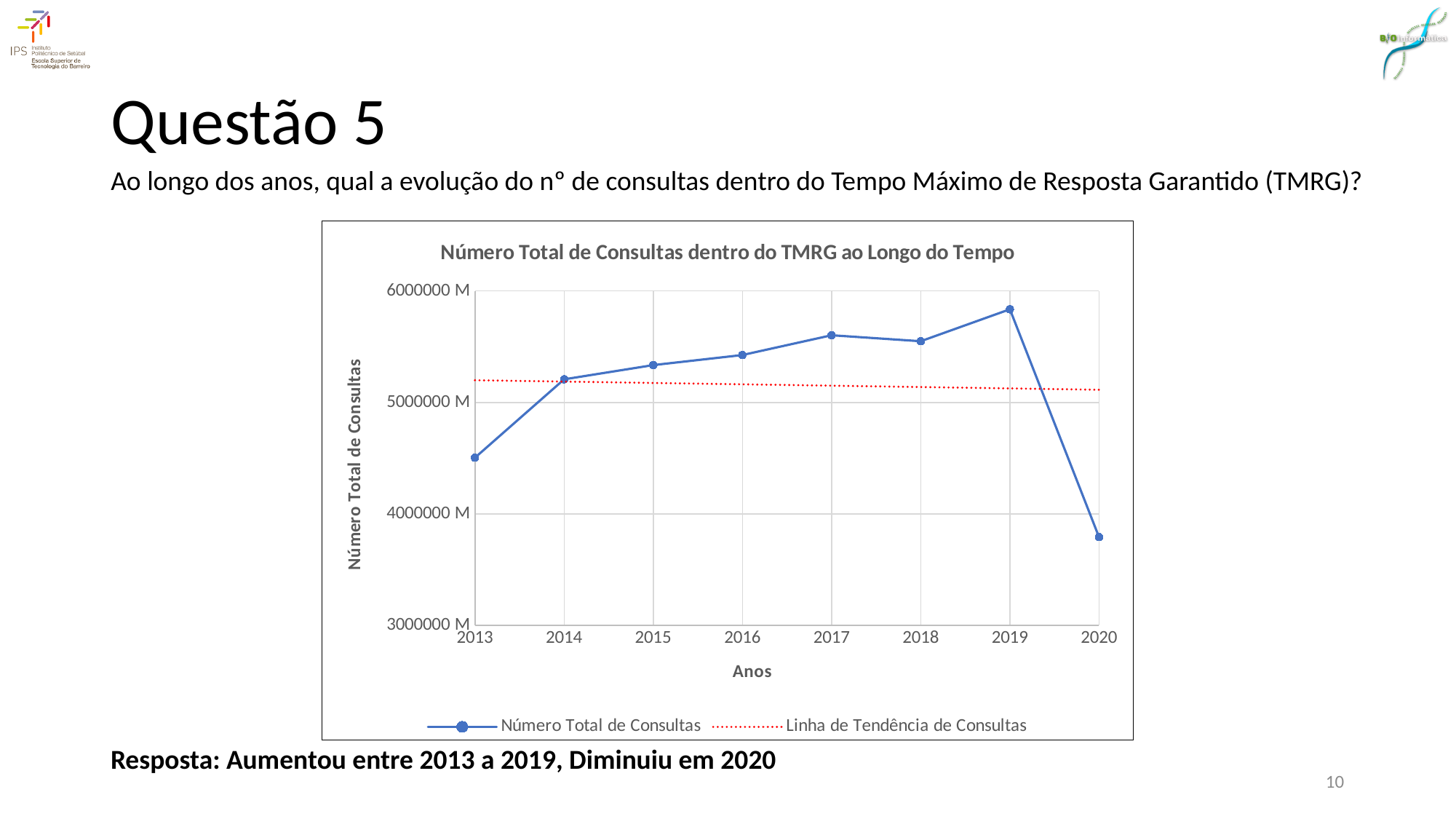

# Questão 5
Ao longo dos anos, qual a evolução do nº de consultas dentro do Tempo Máximo de Resposta Garantido (TMRG)?

### Chart: Número Total de Consultas dentro do TMRG ao Longo do Tempo

| Category | Número Total de Consultas |
|---|---|
Resposta: Aumentou entre 2013 a 2019, Diminuiu em 2020
10